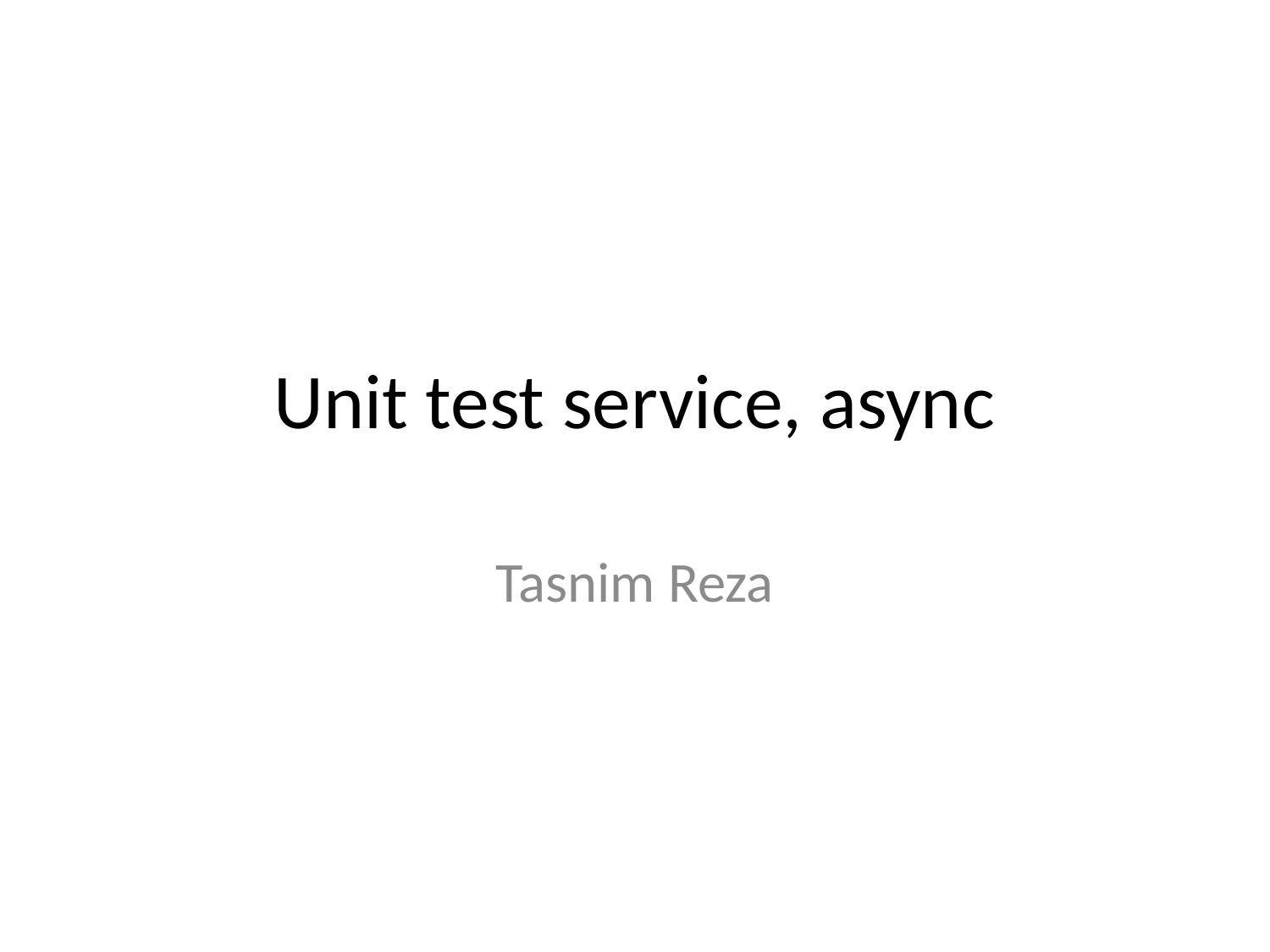

# Unit test service, async
Tasnim Reza